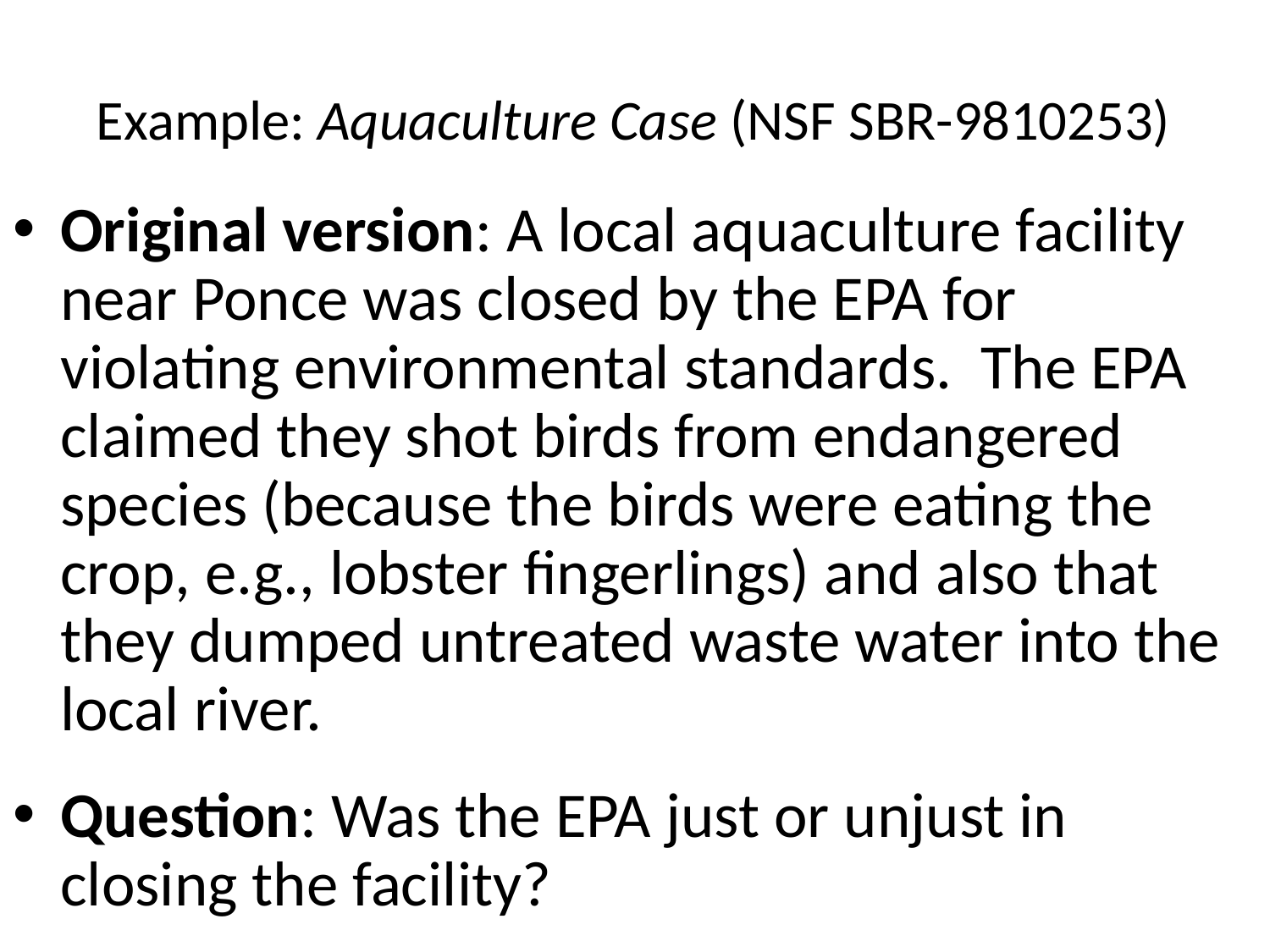

# Example: Aquaculture Case (NSF SBR-9810253)
Original version: A local aquaculture facility near Ponce was closed by the EPA for violating environmental standards.  The EPA claimed they shot birds from endangered species (because the birds were eating the crop, e.g., lobster fingerlings) and also that they dumped untreated waste water into the local river.

Question: Was the EPA just or unjust in closing the facility?